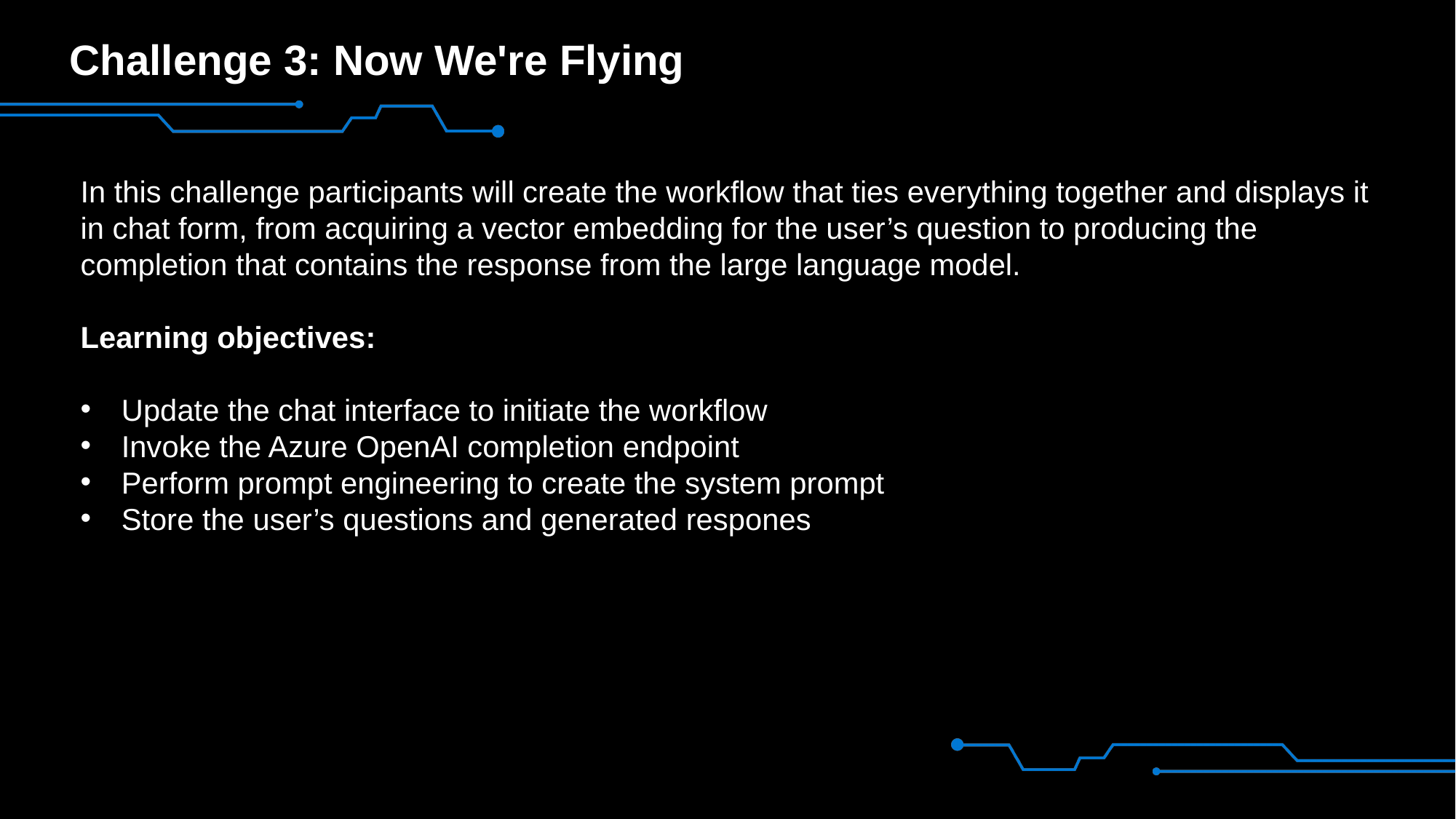

# Challenge 3: Now We're Flying
In this challenge participants will create the workflow that ties everything together and displays it in chat form, from acquiring a vector embedding for the user’s question to producing the completion that contains the response from the large language model.

Learning objectives:

Update the chat interface to initiate the workflow
Invoke the Azure OpenAI completion endpoint
Perform prompt engineering to create the system prompt
Store the user’s questions and generated respones